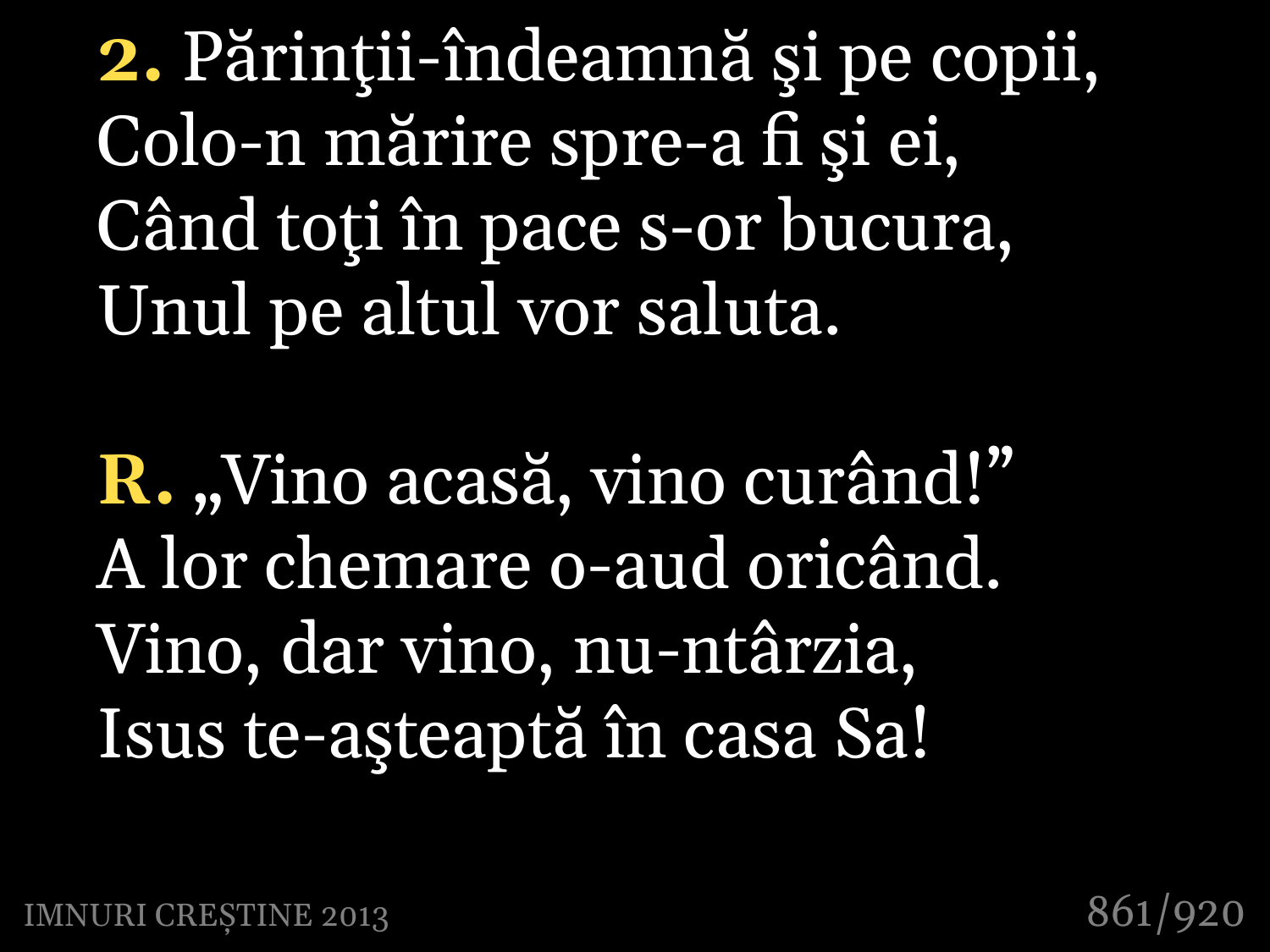

2. Părinţii-îndeamnă şi pe copii,
Colo-n mărire spre-a fi şi ei,
Când toţi în pace s-or bucura,
Unul pe altul vor saluta.

R. „Vino acasă, vino curând!”
A lor chemare o-aud oricând.
Vino, dar vino, nu-ntârzia,
Isus te-aşteaptă în casa Sa!
861/920
IMNURI CREȘTINE 2013